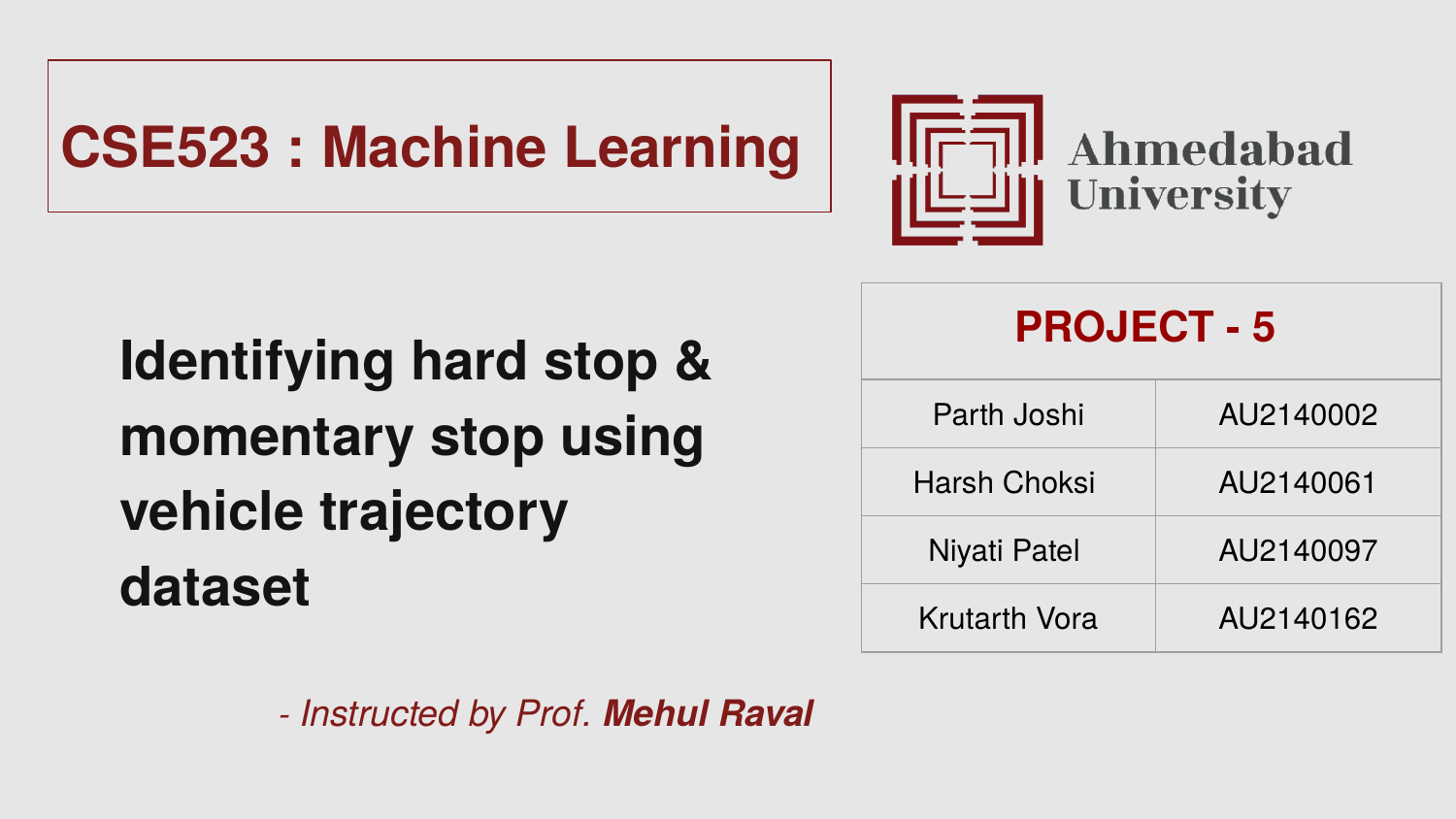

CSE523 : Machine Learning
| PROJECT - 5 |
| --- |
Identifying hard stop & momentary stop using vehicle trajectory dataset
| Parth Joshi | AU2140002 |
| --- | --- |
| Harsh Choksi | AU2140061 |
| Niyati Patel | AU2140097 |
| Krutarth Vora | AU2140162 |
- Instructed by Prof. Mehul Raval